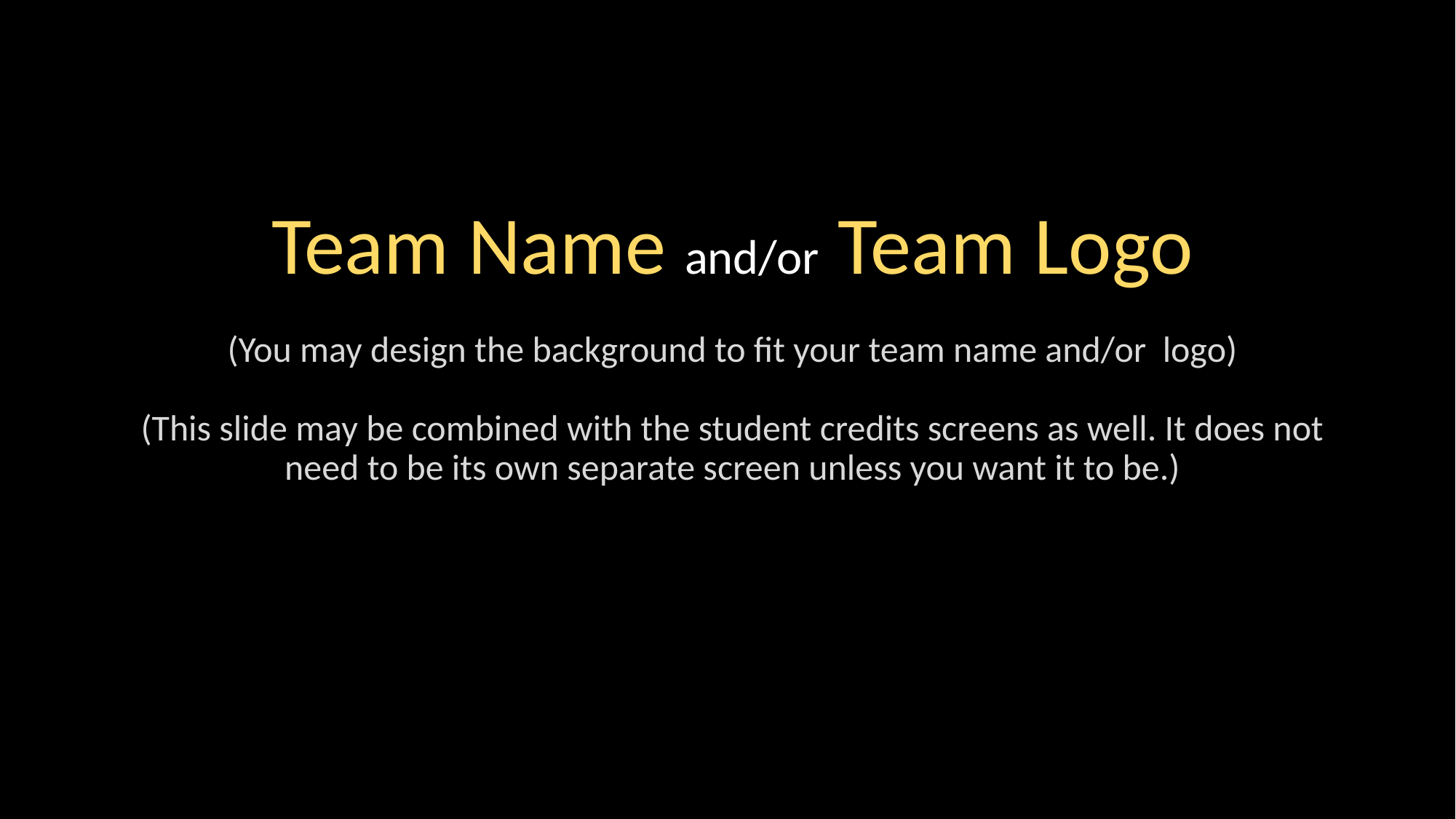

# Team Name and/or Team Logo (You may design the background to fit your team name and/or  logo) (This slide may be combined with the student credits screens as well. It does not need to be its own separate screen unless you want it to be.)